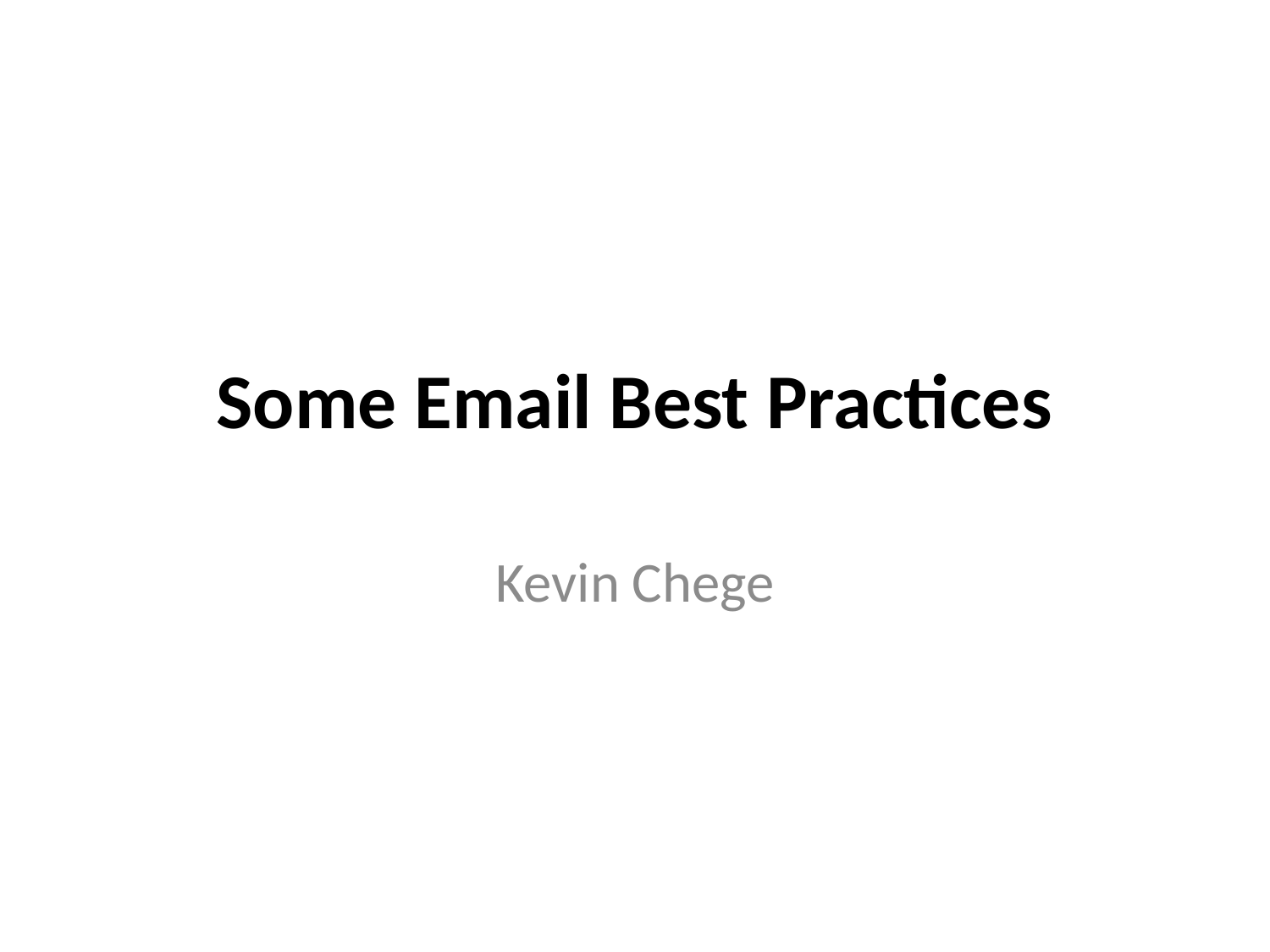

# Some Email Best Practices
Kevin Chege